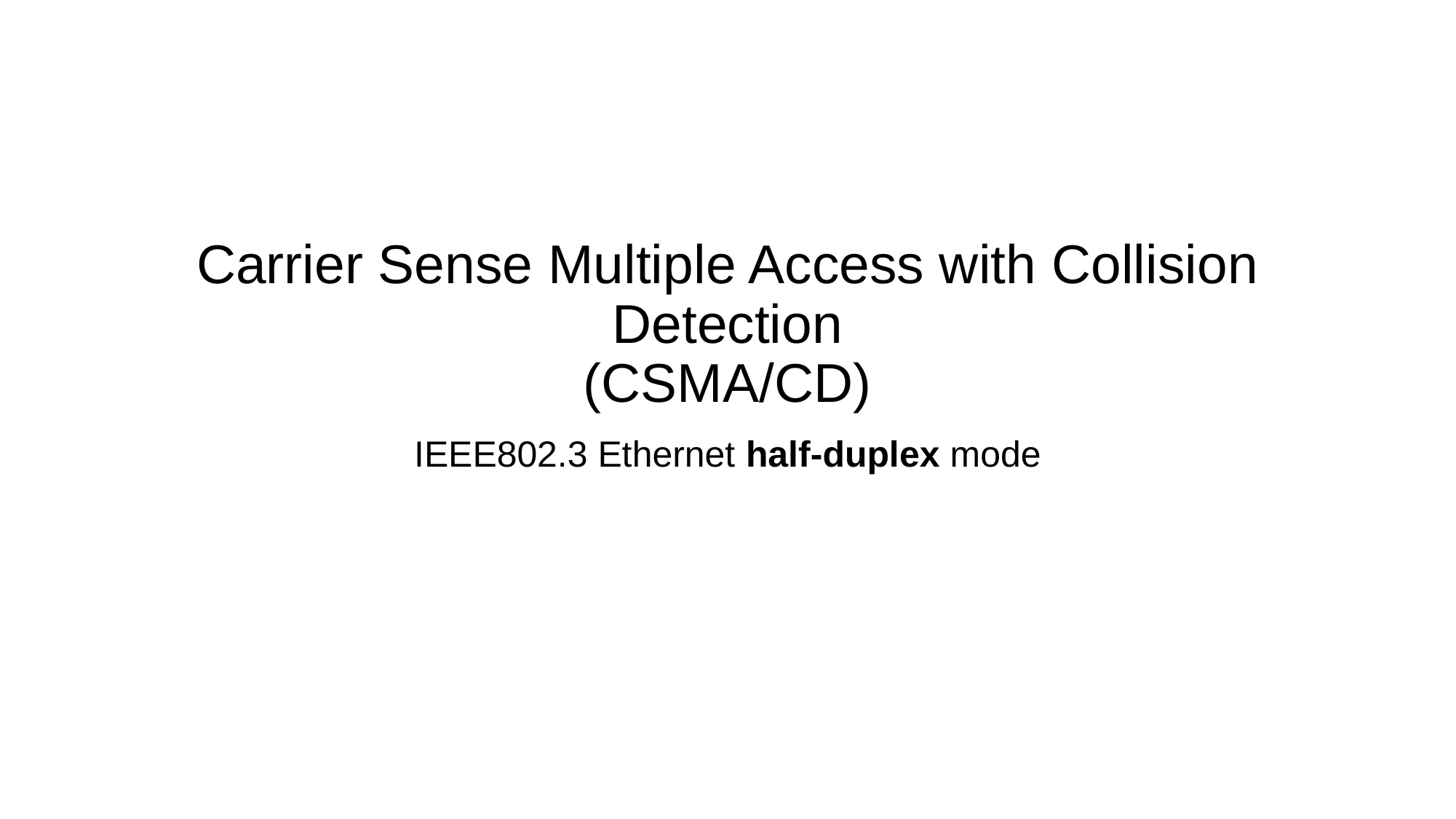

# Carrier Sense Multiple Access with Collision Detection (CSMA/CD)
IEEE802.3 Ethernet half-duplex mode